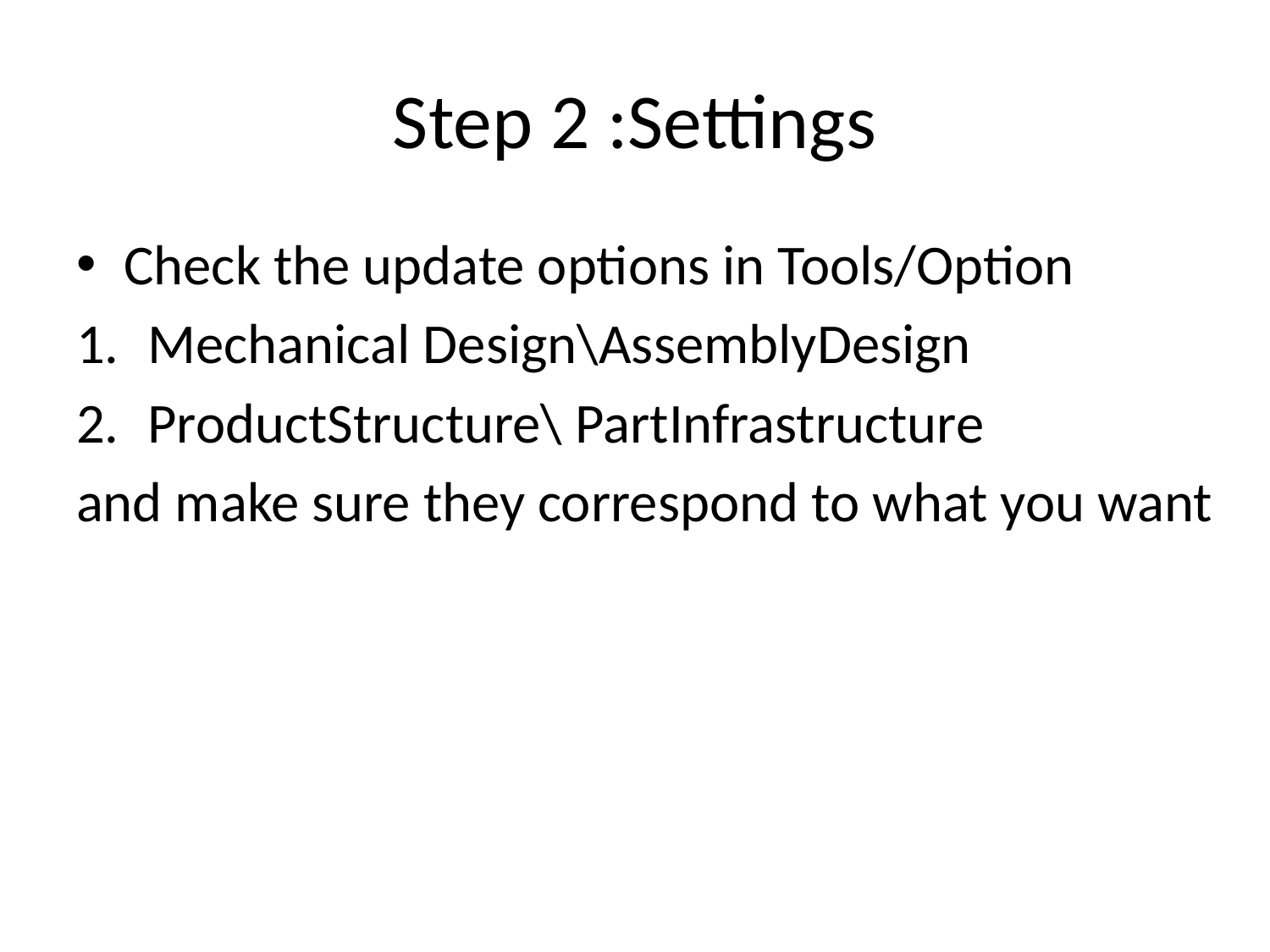

# Step 2 :Settings
Check the update options in Tools/Option
Mechanical Design\AssemblyDesign
ProductStructure\ PartInfrastructure
and make sure they correspond to what you want